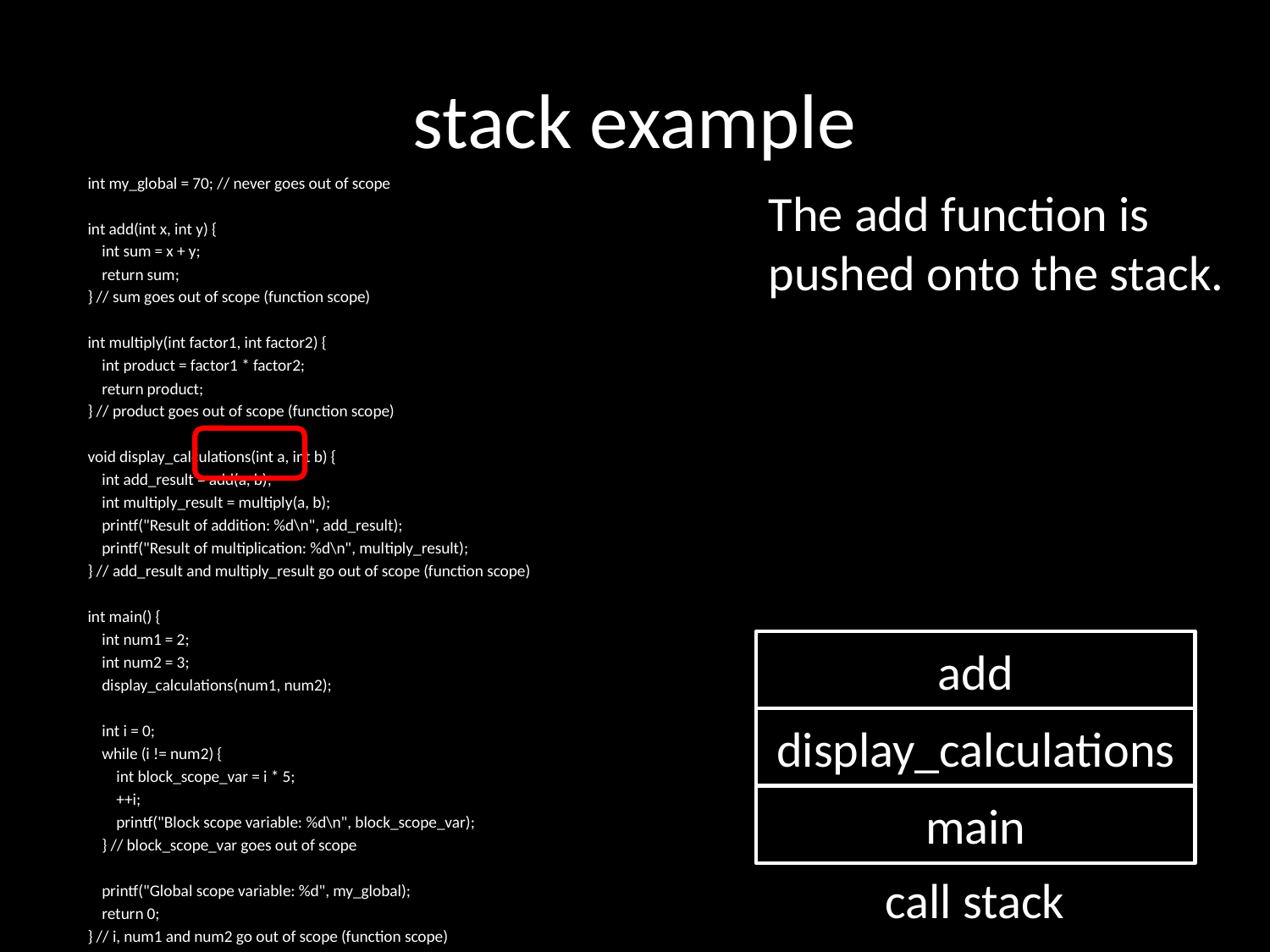

# stack example
int my_global = 70; // never goes out of scope

int add(int x, int y) {
    int sum = x + y;
    return sum;
} // sum goes out of scope (function scope)

int multiply(int factor1, int factor2) {
    int product = factor1 * factor2;
    return product;
} // product goes out of scope (function scope)

void display_calculations(int a, int b) {
    int add_result = add(a, b);
    int multiply_result = multiply(a, b);
    printf("Result of addition: %d\n", add_result);
    printf("Result of multiplication: %d\n", multiply_result);
} // add_result and multiply_result go out of scope (function scope)

int main() {
    int num1 = 2;
    int num2 = 3;
    display_calculations(num1, num2);

    int i = 0;
    while (i != num2) {
        int block_scope_var = i * 5;
        ++i;
        printf("Block scope variable: %d\n", block_scope_var);
    } // block_scope_var goes out of scope

    printf("Global scope variable: %d", my_global);
    return 0;
} // i, num1 and num2 go out of scope (function scope)
The add function is pushed onto the stack.

add
display_calculations
main
call stack